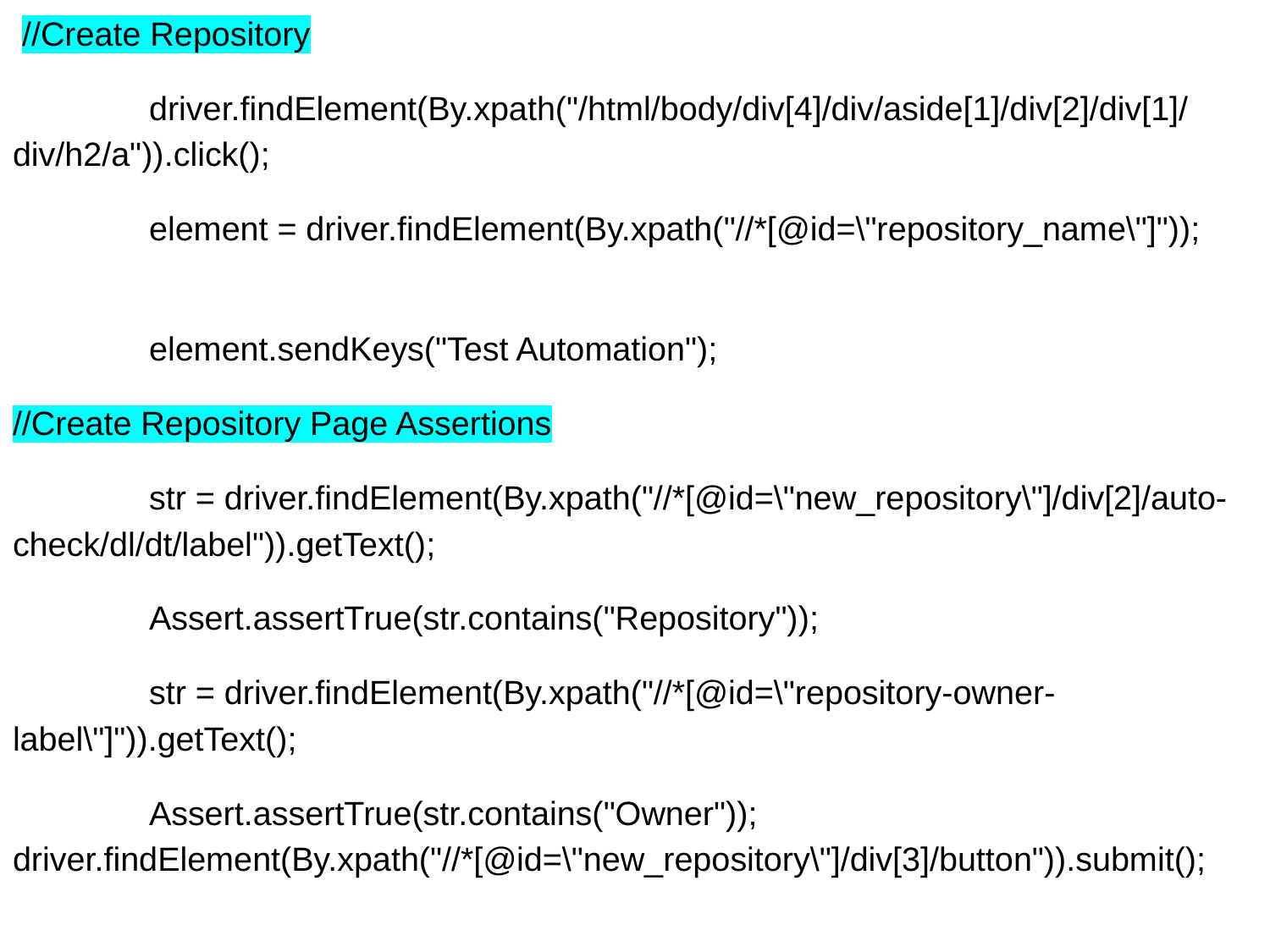

//Create Repository
   	 driver.findElement(By.xpath("/html/body/div[4]/div/aside[1]/div[2]/div[1]/div/h2/a")).click();
   	 element = driver.findElement(By.xpath("//*[@id=\"repository_name\"]"));
   	 element.sendKeys("Test Automation");
//Create Repository Page Assertions
   	 str = driver.findElement(By.xpath("//*[@id=\"new_repository\"]/div[2]/auto-check/dl/dt/label")).getText();
   	 Assert.assertTrue(str.contains("Repository"));
   	 str = driver.findElement(By.xpath("//*[@id=\"repository-owner-label\"]")).getText();
   	 Assert.assertTrue(str.contains("Owner")); 	 driver.findElement(By.xpath("//*[@id=\"new_repository\"]/div[3]/button")).submit();